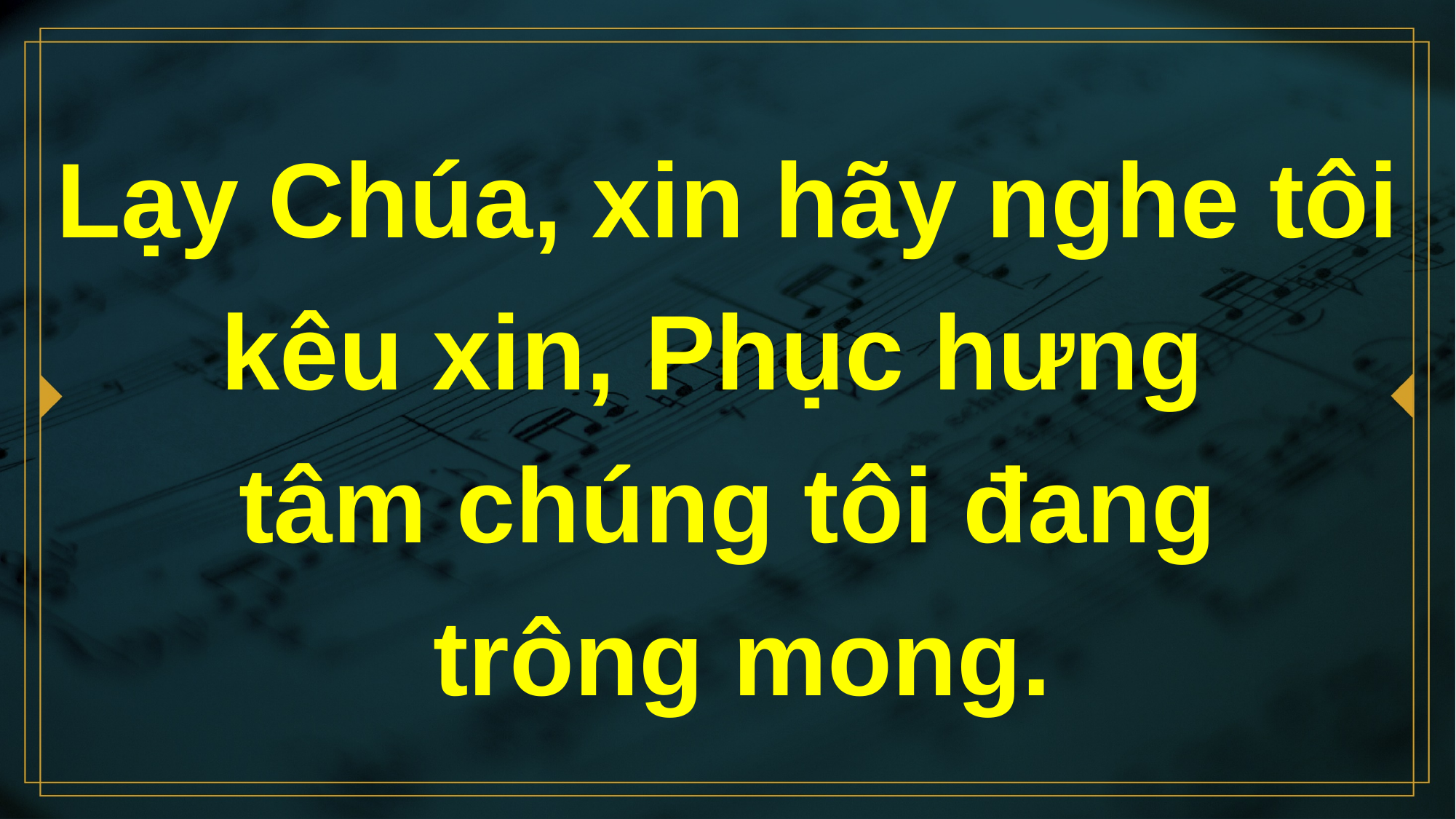

# Lạy Chúa, xin hãy nghe tôi kêu xin, Phục hưng tâm chúng tôi đang trông mong.